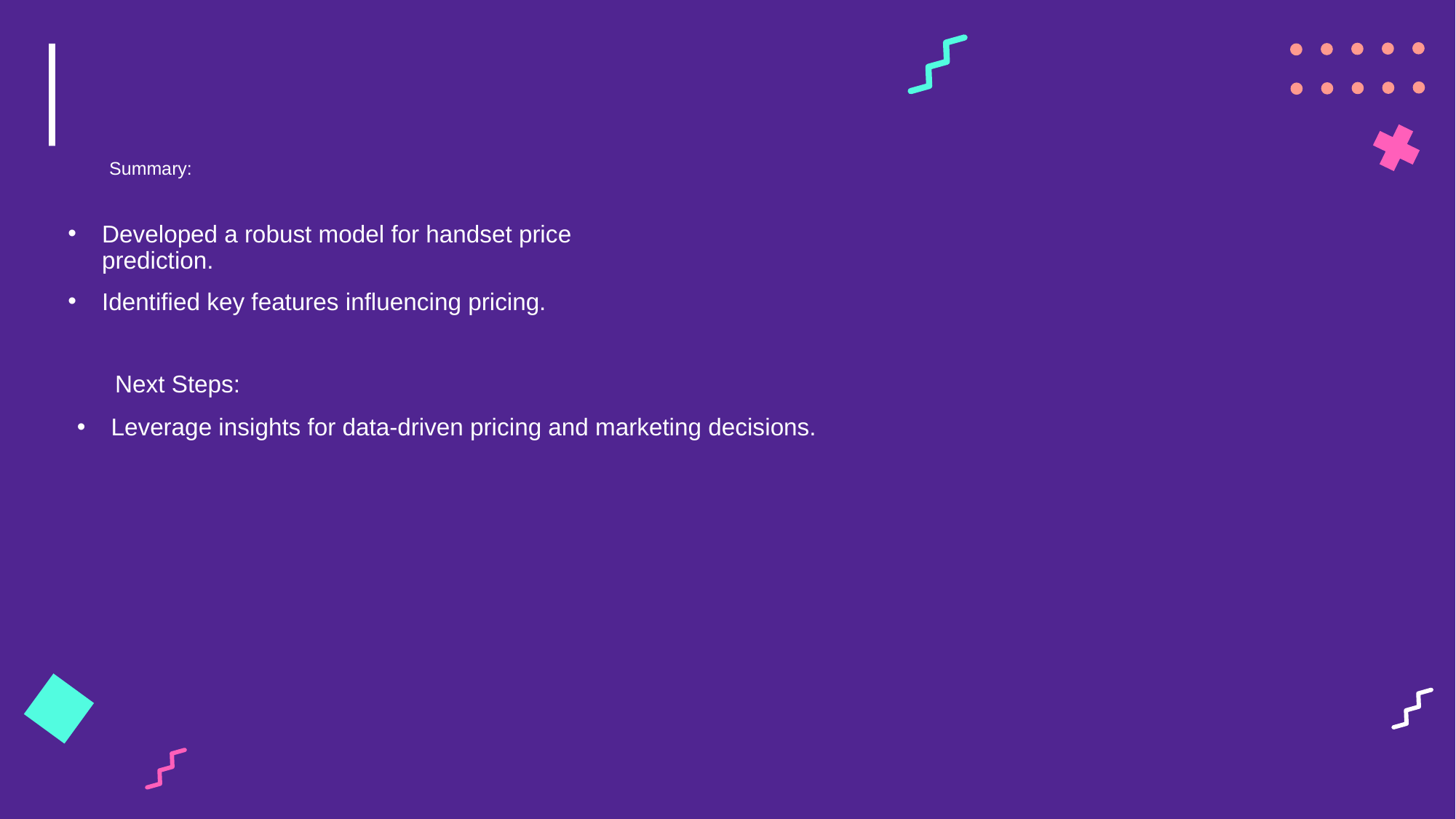

# Conclusion

Developed a robust model for handset price prediction.
Identified key features influencing pricing.

       Next Steps:

   Summary:
Leverage insights for data-driven pricing and marketing decisions.